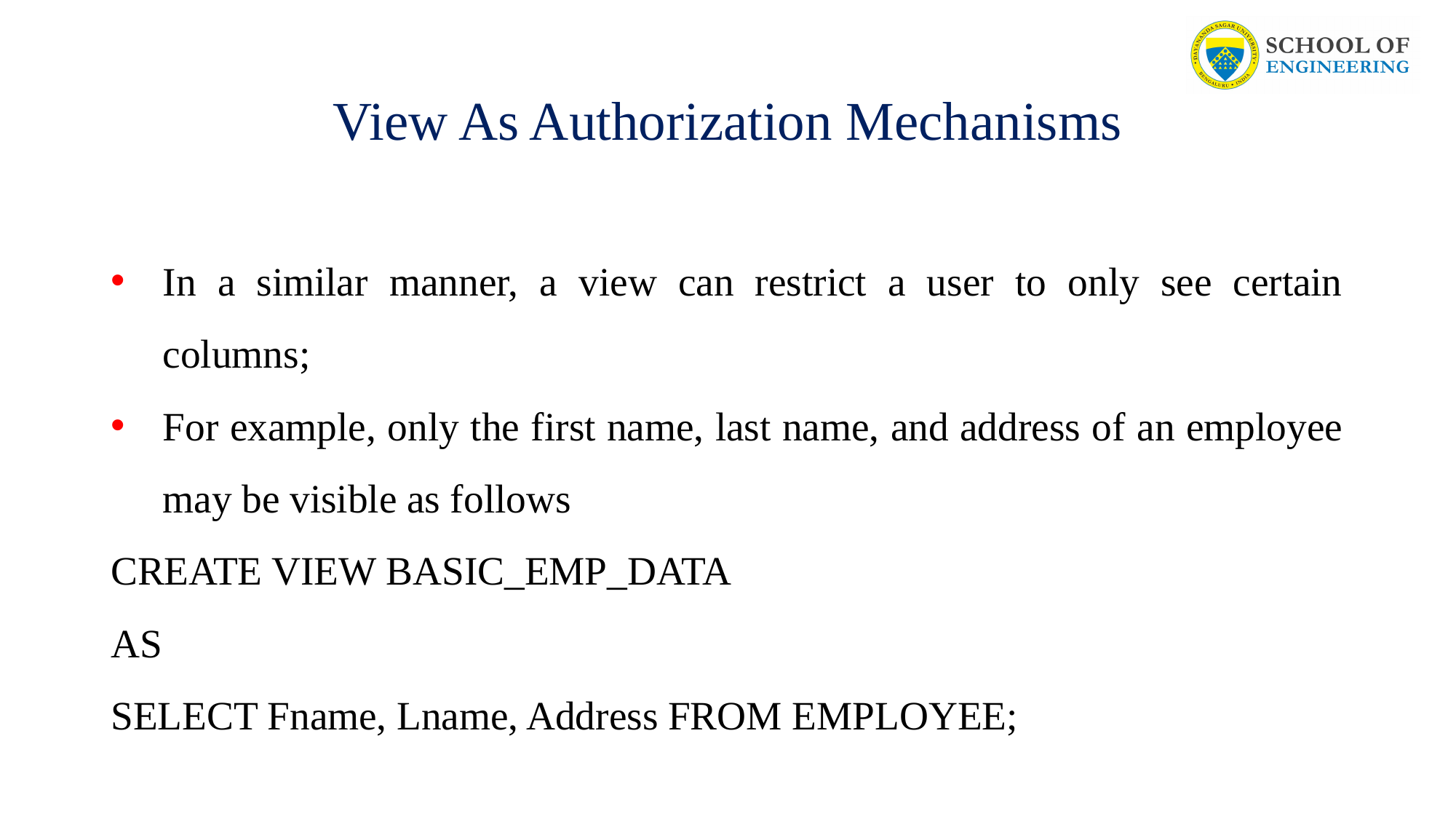

# View As Authorization Mechanisms
In a similar manner, a view can restrict a user to only see certain columns;
For example, only the first name, last name, and address of an employee may be visible as follows
CREATE VIEW BASIC_EMP_DATA
AS
SELECT Fname, Lname, Address FROM EMPLOYEE;